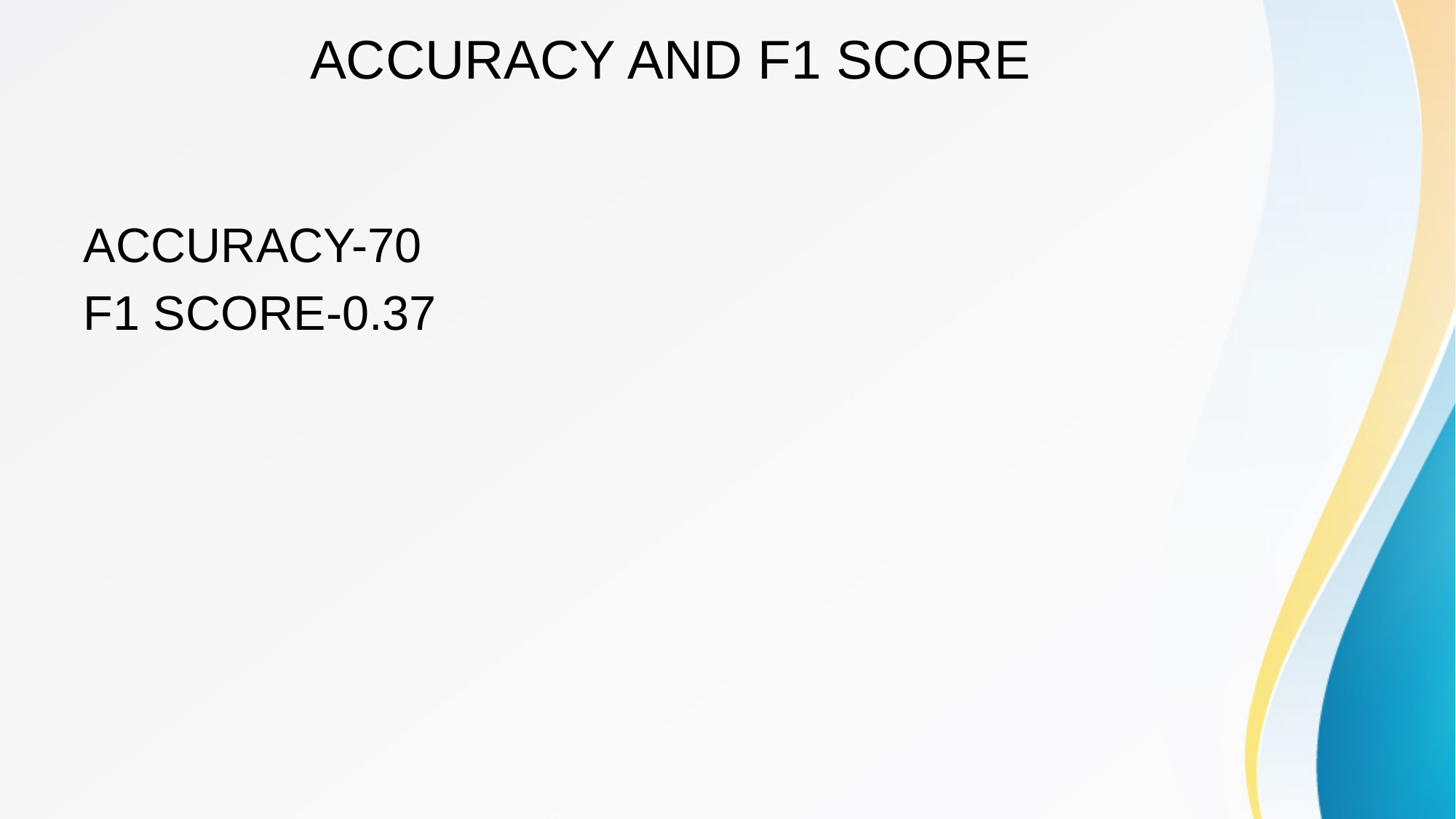

# ACCURACY AND F1 SCORE

ACCURACY-70
F1 SCORE-0.37